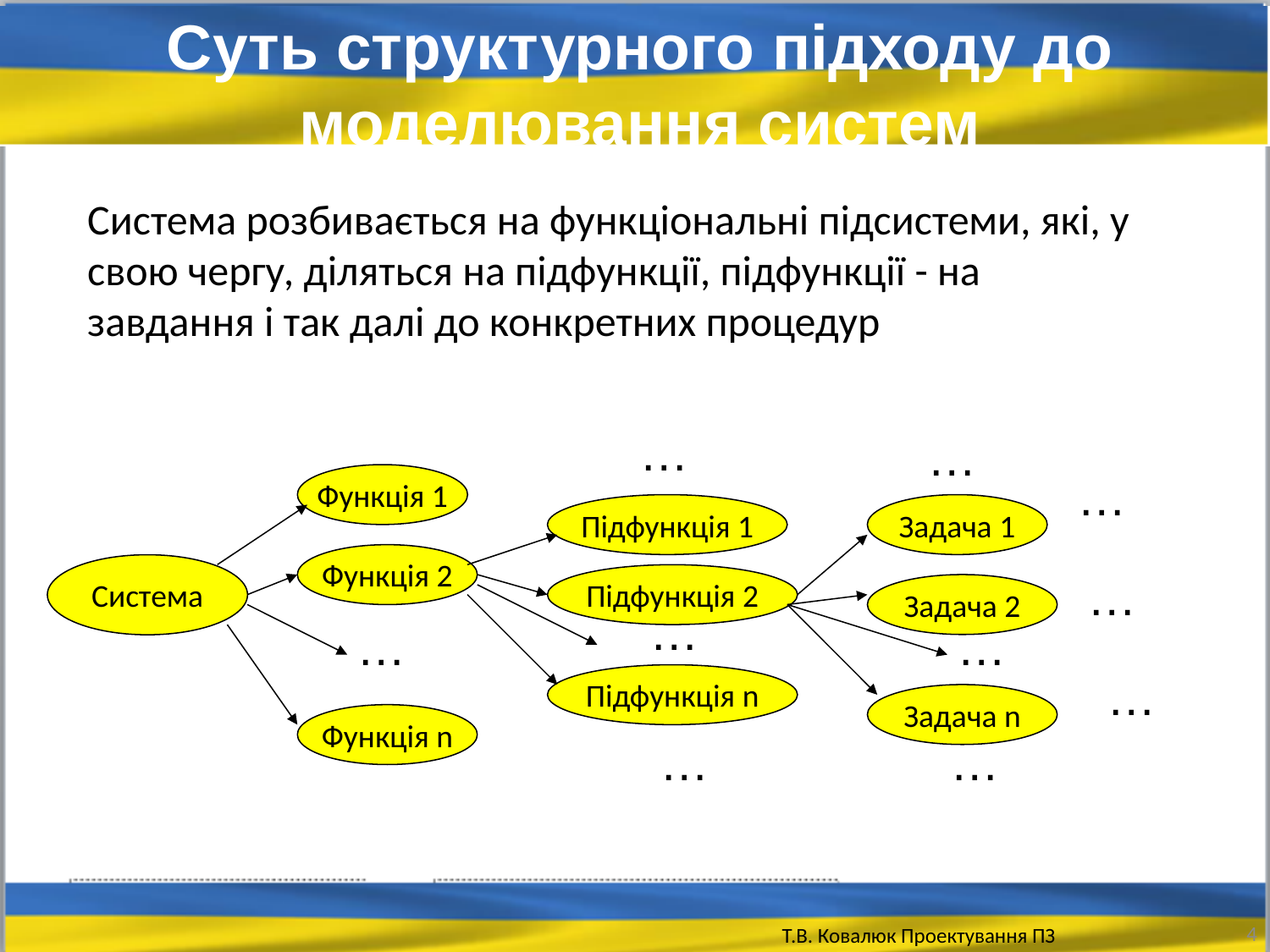

Суть структурного підходу до моделювання систем
Система розбивається на функціональні підсистеми, які, у свою чергу, діляться на підфункції, підфункції - на завдання і так далі до конкретних процедур
…
Підфункція 1

…
…
Задача 1

Функція 1

Функція 2

Система
…
Задача 2

Підфункція 2

…

Підфункція n
…

…

…

…
Задача n
…

Функція n
4